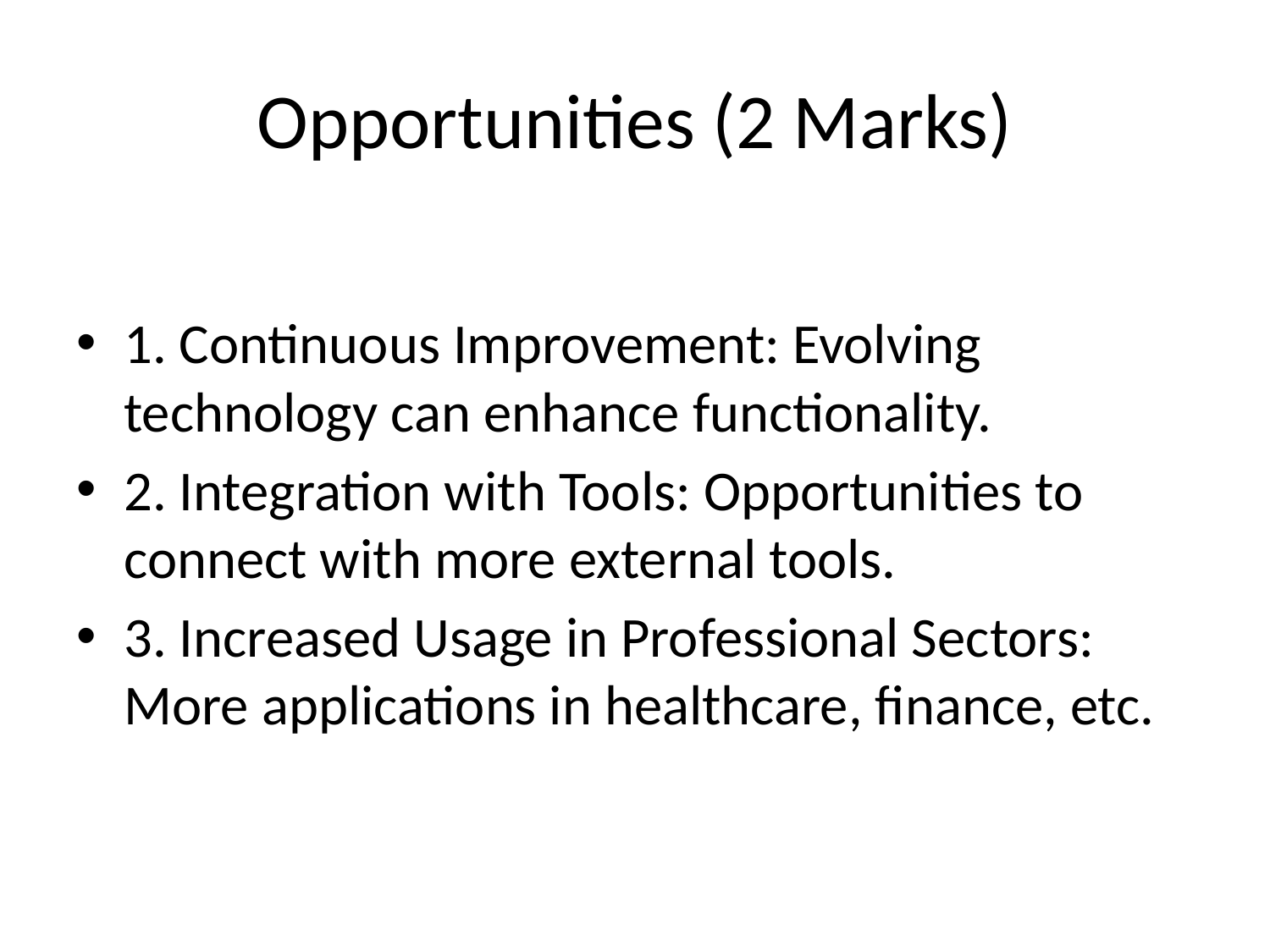

# Opportunities (2 Marks)

1. Continuous Improvement: Evolving technology can enhance functionality.
2. Integration with Tools: Opportunities to connect with more external tools.
3. Increased Usage in Professional Sectors: More applications in healthcare, finance, etc.